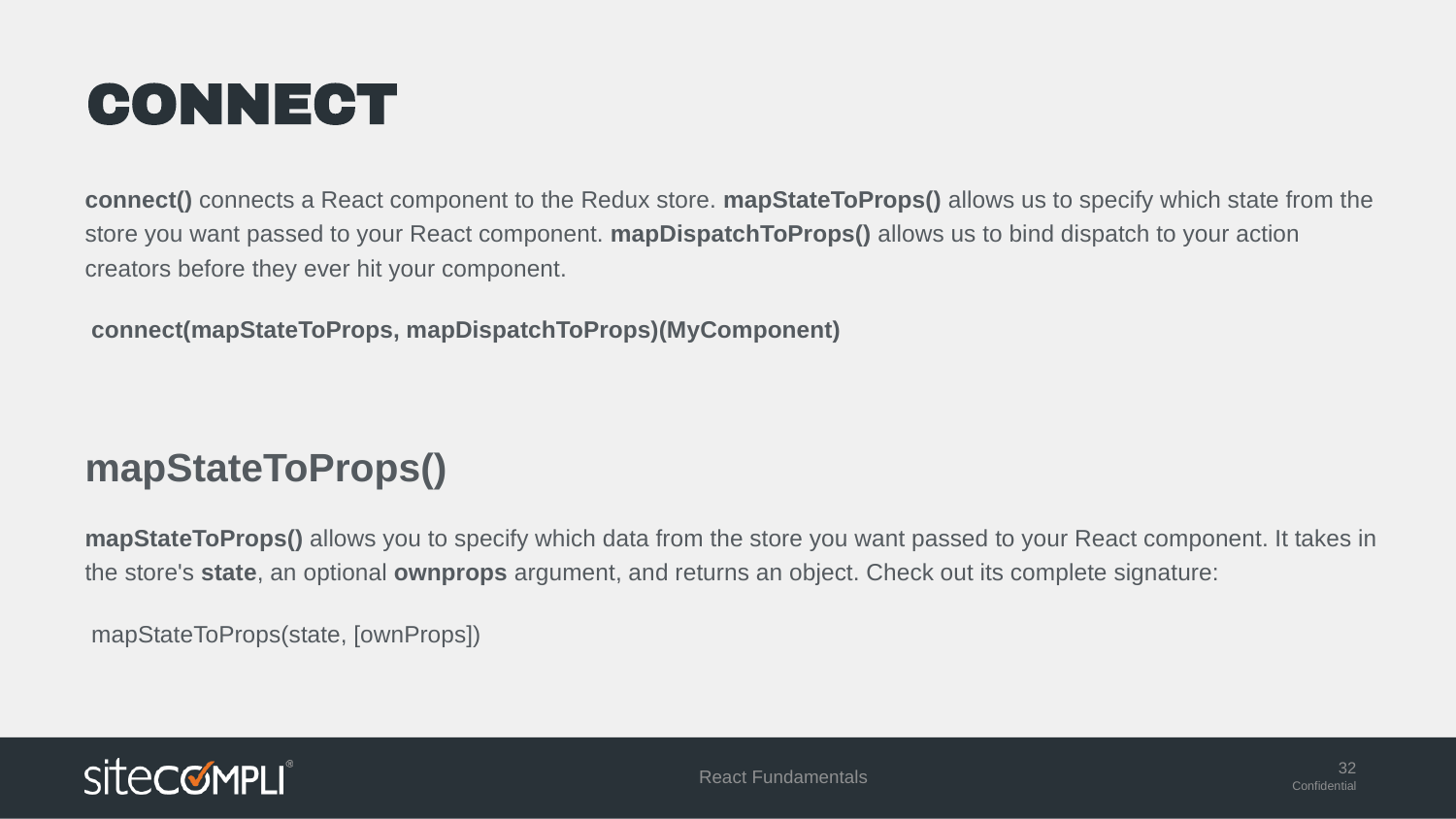

# connect
connect() connects a React component to the Redux store. mapStateToProps() allows us to specify which state from the store you want passed to your React component. mapDispatchToProps() allows us to bind dispatch to your action creators before they ever hit your component.
 connect(mapStateToProps, mapDispatchToProps)(MyComponent)

mapStateToProps()
mapStateToProps() allows you to specify which data from the store you want passed to your React component. It takes in the store's state, an optional ownprops argument, and returns an object. Check out its complete signature:
 mapStateToProps(state, [ownProps])

React Fundamentals
32